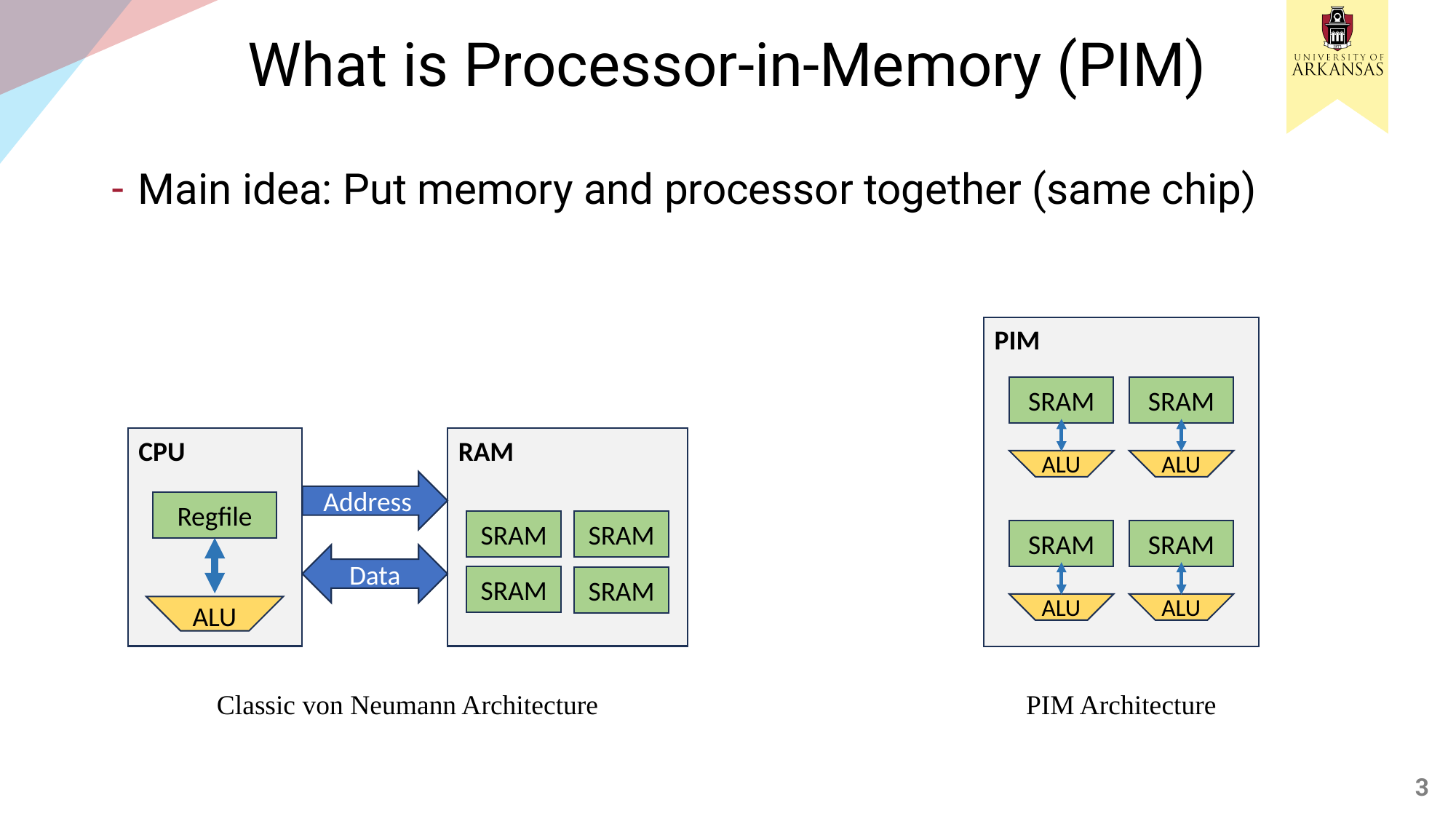

# What is Processor-in-Memory (PIM)
Main idea: Put memory and processor together (same chip)
PIM
SRAM

ALU
SRAM

ALU
SRAM

ALU
SRAM

ALU
PIM Architecture
CPU
Regfile

ALU
RAM
SRAM
SRAM
SRAM
SRAM
Address
Data
Classic von Neumann Architecture
3